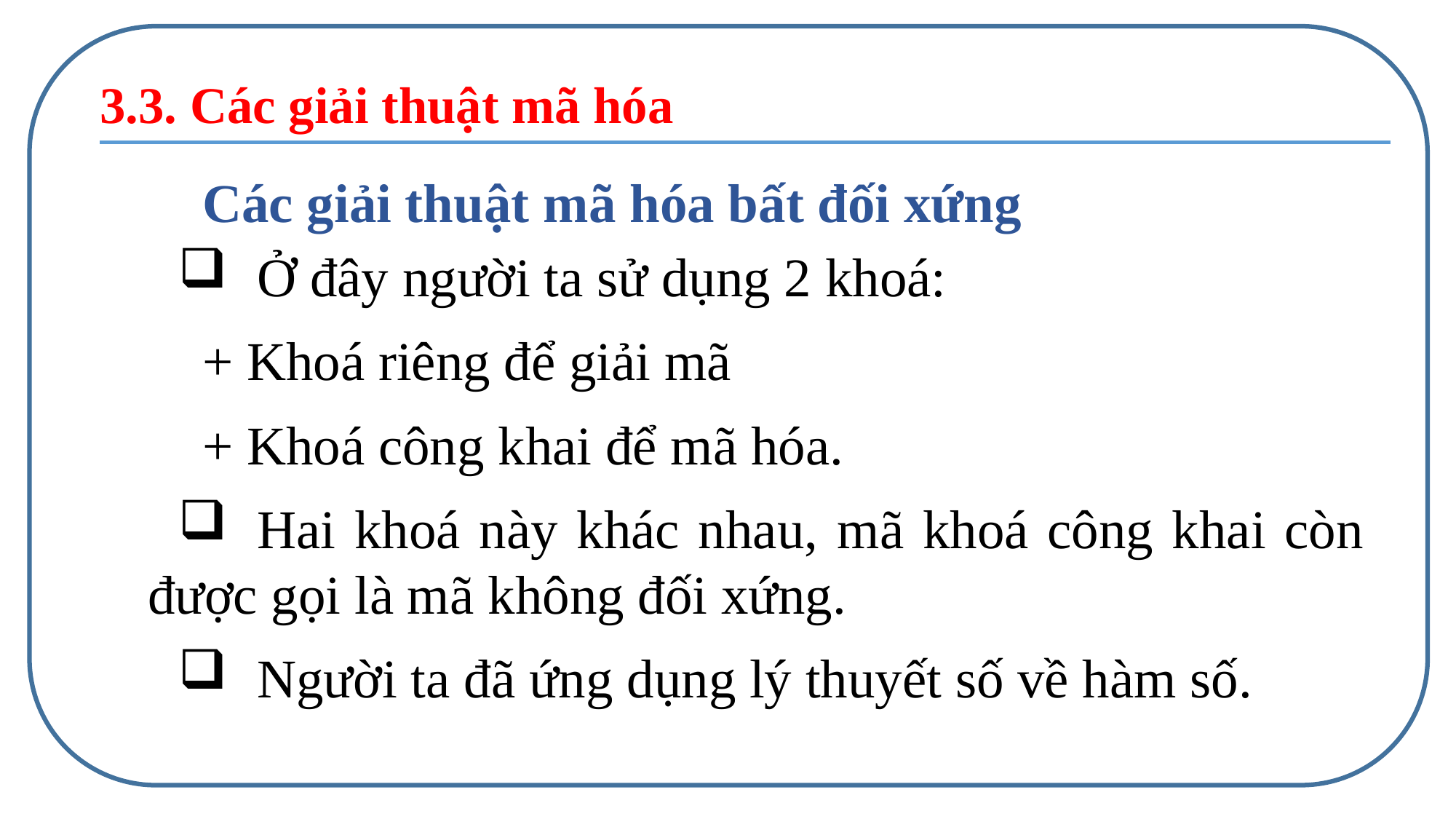

3.3. Các giải thuật mã hóa
	Các giải thuật mã hóa bất đối xứng
	Ở đây người ta sử dụng 2 khoá:
	+ Khoá riêng để giải mã
	+ Khoá công khai để mã hóa.
	Hai khoá này khác nhau, mã khoá công khai còn được gọi là mã không đối xứng.
	Người ta đã ứng dụng lý thuyết số về hàm số.